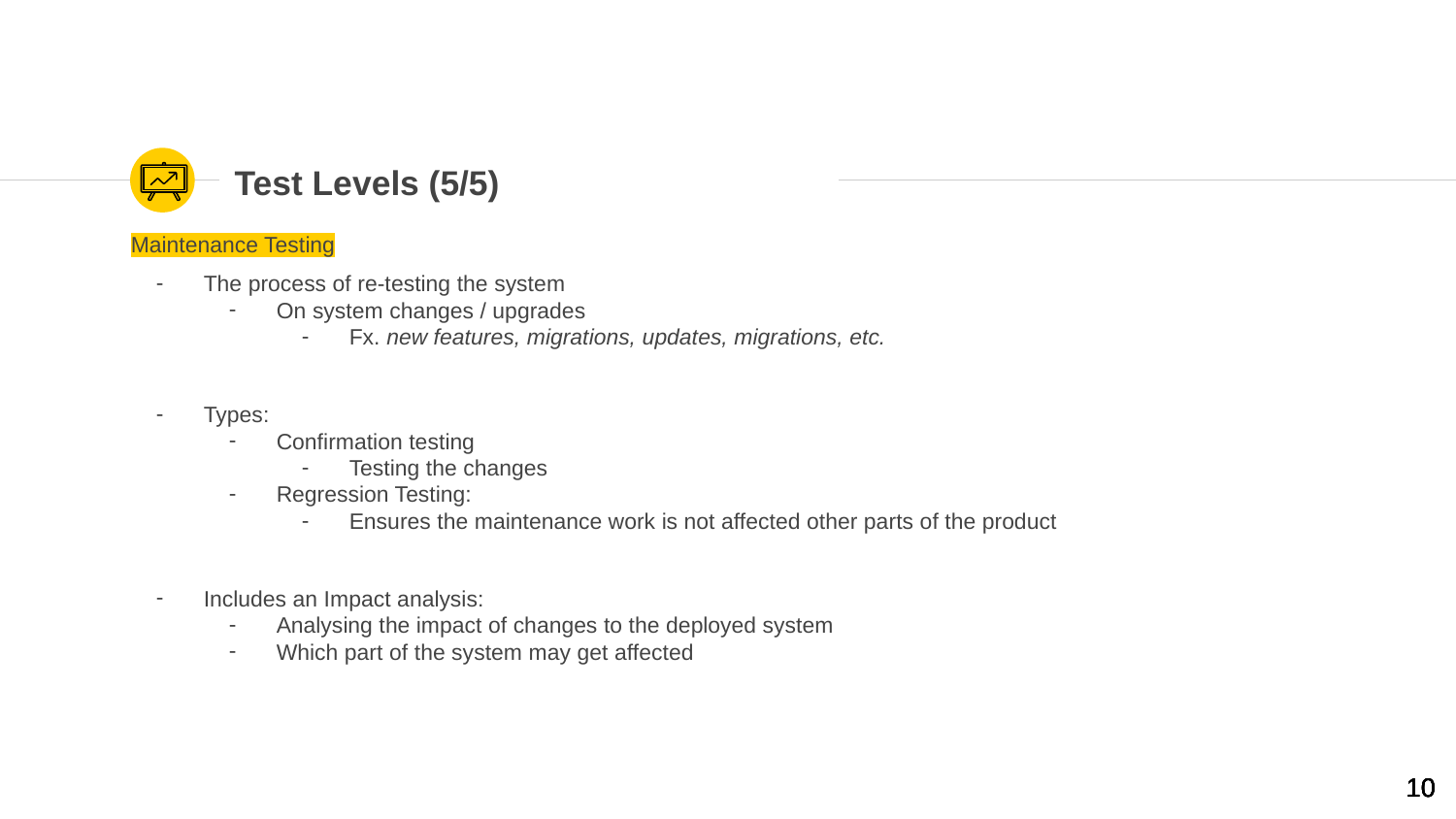

# Test Levels (5/5)

Maintenance Testing
The process of re-testing the system
On system changes / upgrades
Fx. new features, migrations, updates, migrations, etc.

Types:
Confirmation testing
Testing the changes
Regression Testing:
Ensures the maintenance work is not affected other parts of the product

Includes an Impact analysis:
Analysing the impact of changes to the deployed system
Which part of the system may get affected

10
10
10
10
10